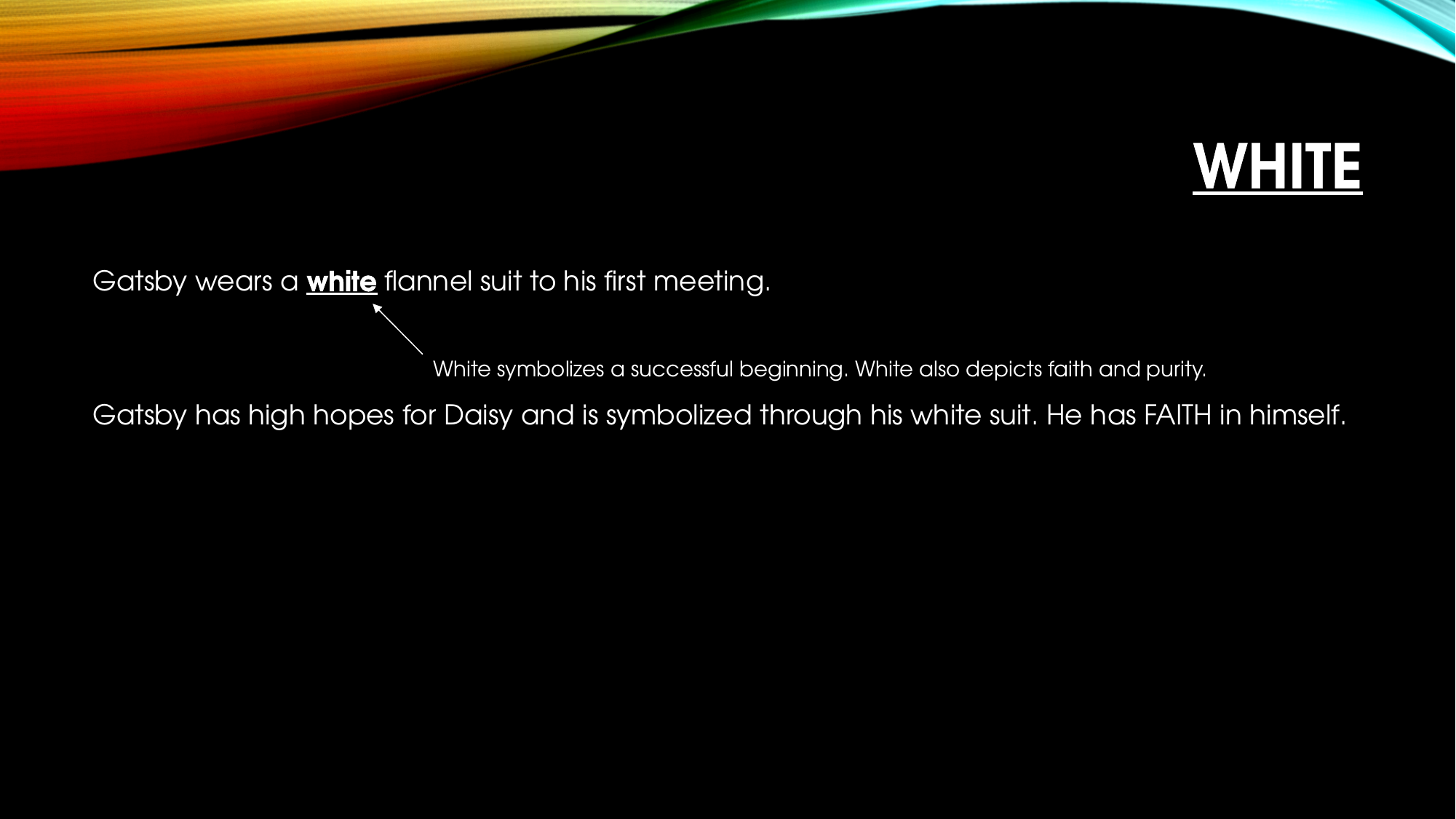

# White
Gatsby wears a white flannel suit to his first meeting.

Gatsby has high hopes for Daisy and is symbolized through his white suit. He has FAITH in himself.
White symbolizes a successful beginning. White also depicts faith and purity.